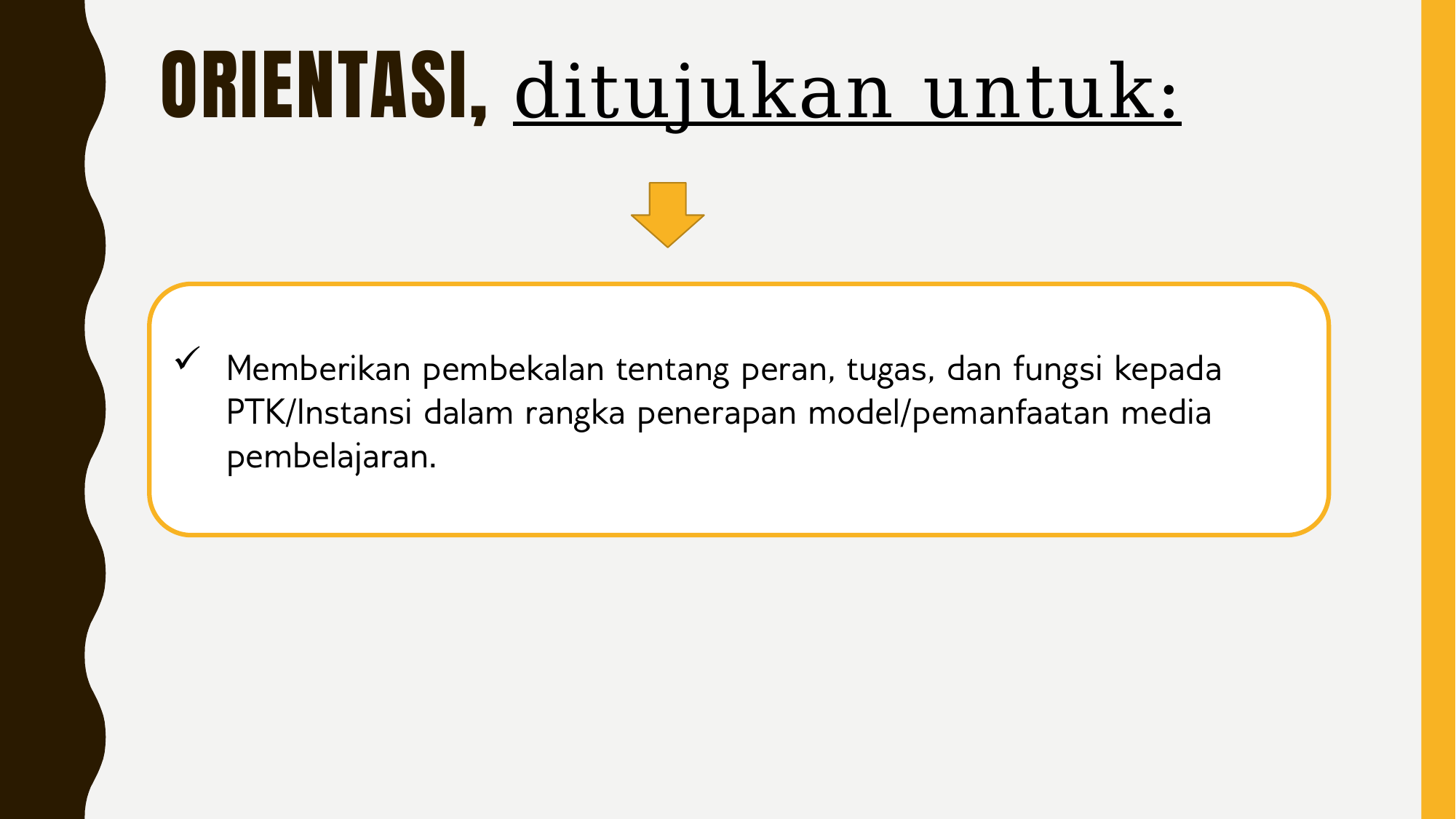

# orientasi, ditujukan untuk:

Memberikan pembekalan tentang peran, tugas, dan fungsi kepada PTK/Instansi dalam rangka penerapan model/pemanfaatan media pembelajaran.